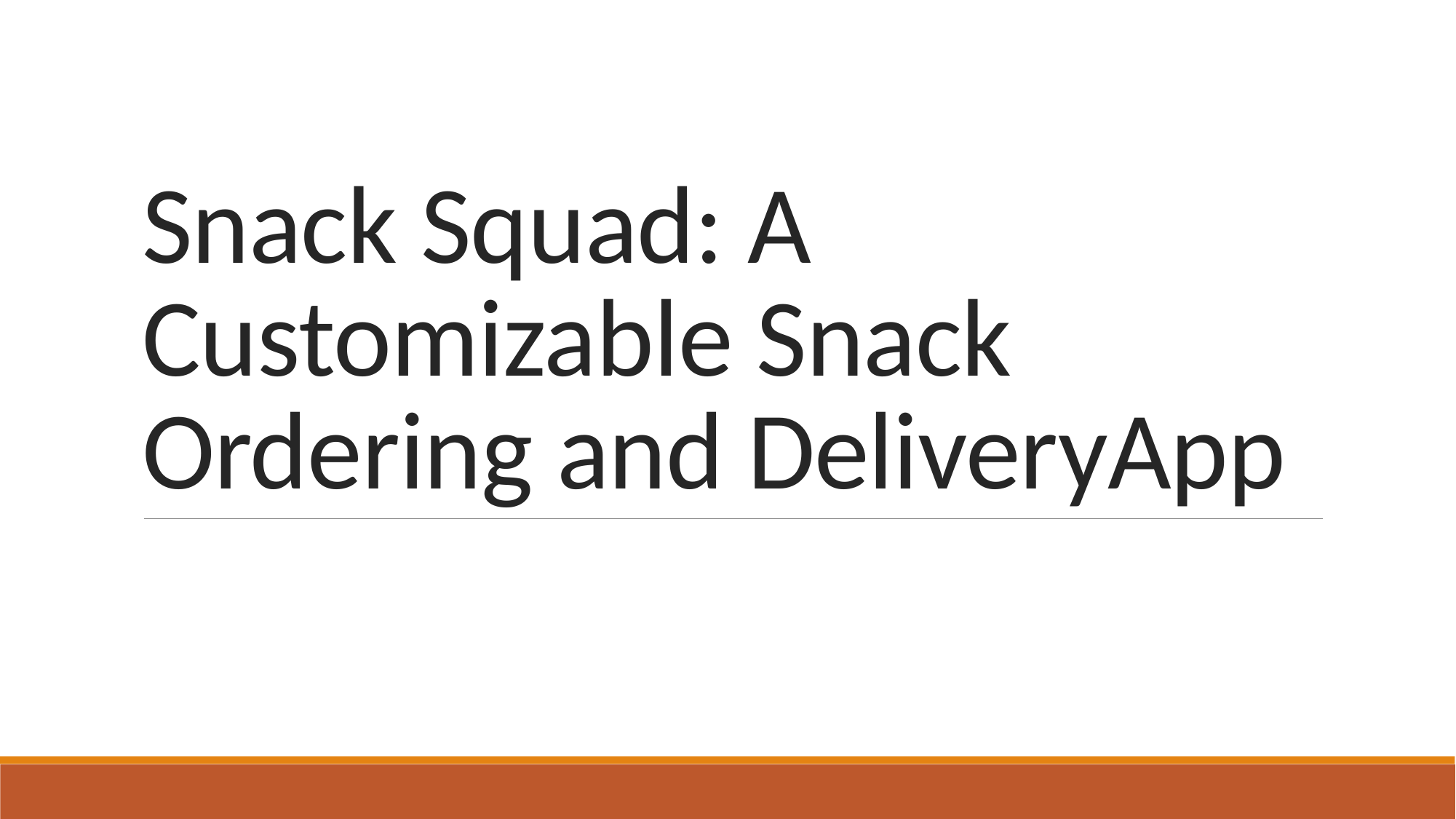

# Snack Squad: A Customizable Snack Ordering and DeliveryApp